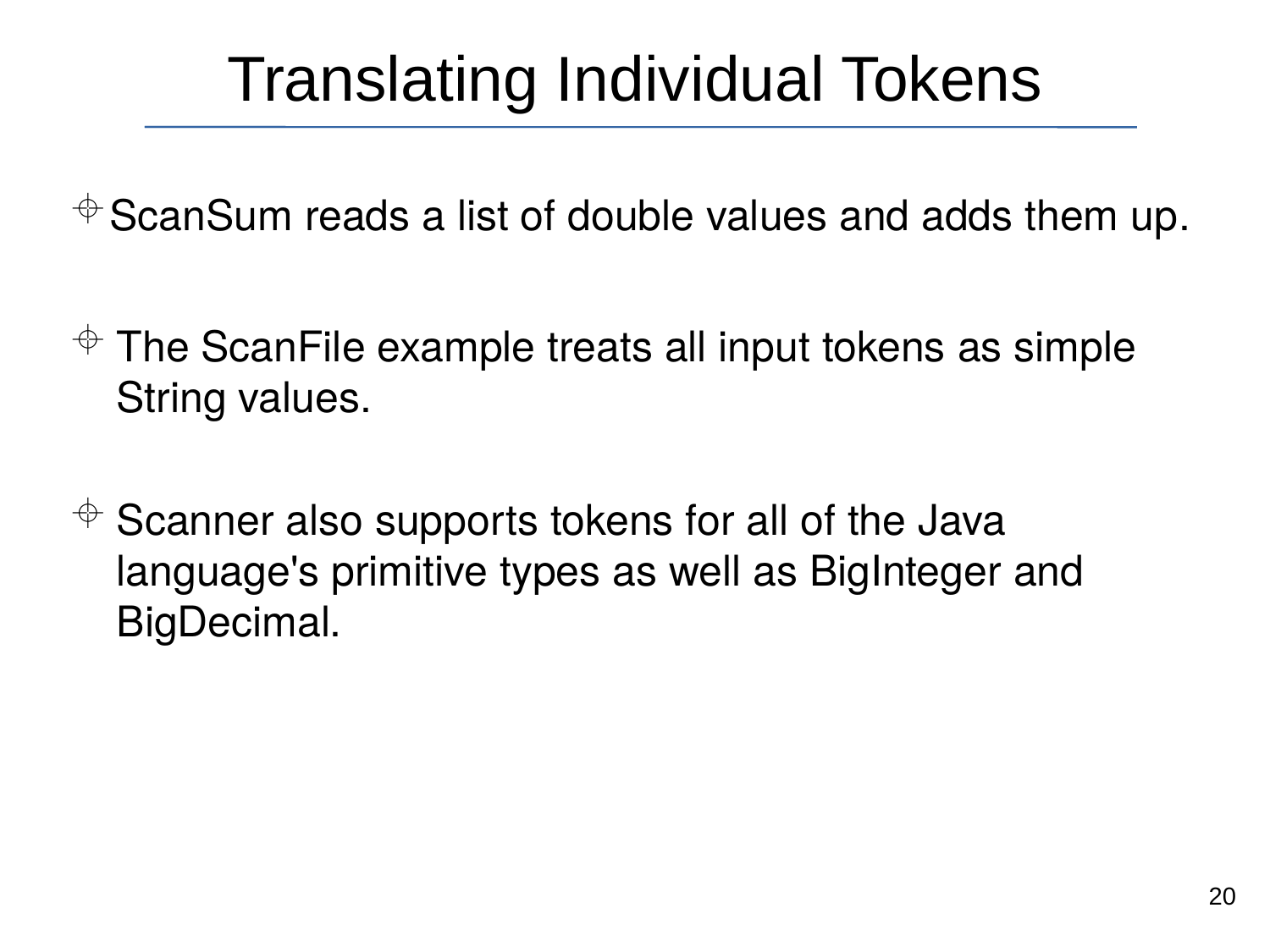

# Translating Individual Tokens

ScanSum reads a list of double values and adds them up.

The ScanFile example treats all input tokens as simple String values.

Scanner also supports tokens for all of the Java language's primitive types as well as BigInteger and BigDecimal.
20